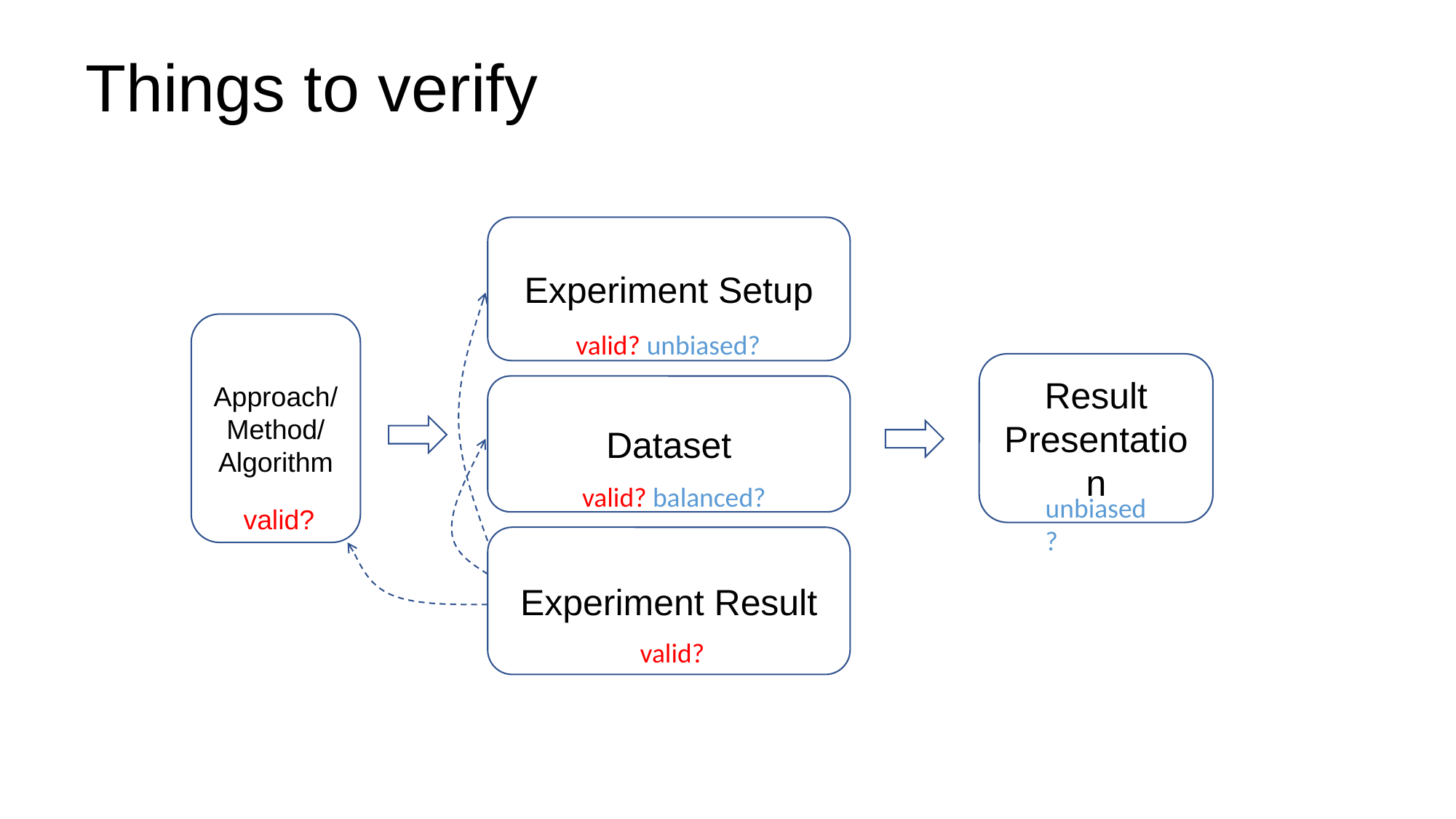

# Things to verify
Experiment Setup

Approach/
Method/
Algorithm
valid?
valid? unbiased?
Result Presentation
unbiased?
Dataset

valid? balanced?
Experiment Result

valid?